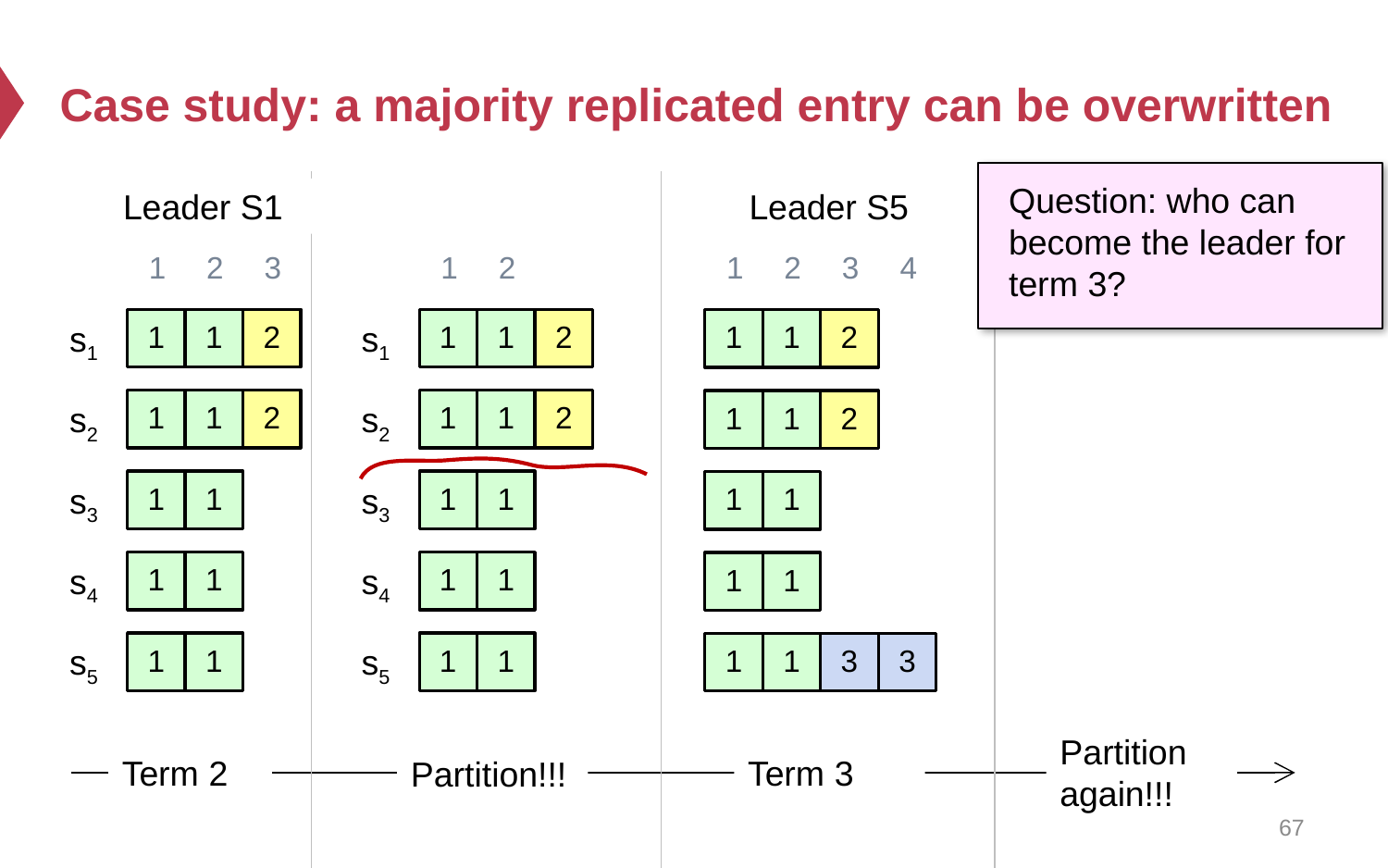

# Case study: a majority replicated entry can be overwritten

Question: who can become the leader for term 3?
Leader S1
Leader S5
1
2
3
1
2
1
2
3
4
1
1
2
1
1
2
1
1
2
s1
s1
1
1
2
1
1
2
1
1
2
s2
s2

1
1
1
1
1
1
s3
s3
1
1
1
1
1
1
s4
s4
1
1
1
1
1
1
3
3
s5
s5
Partition again!!!
Term 2
Term 3
Partition!!!
67